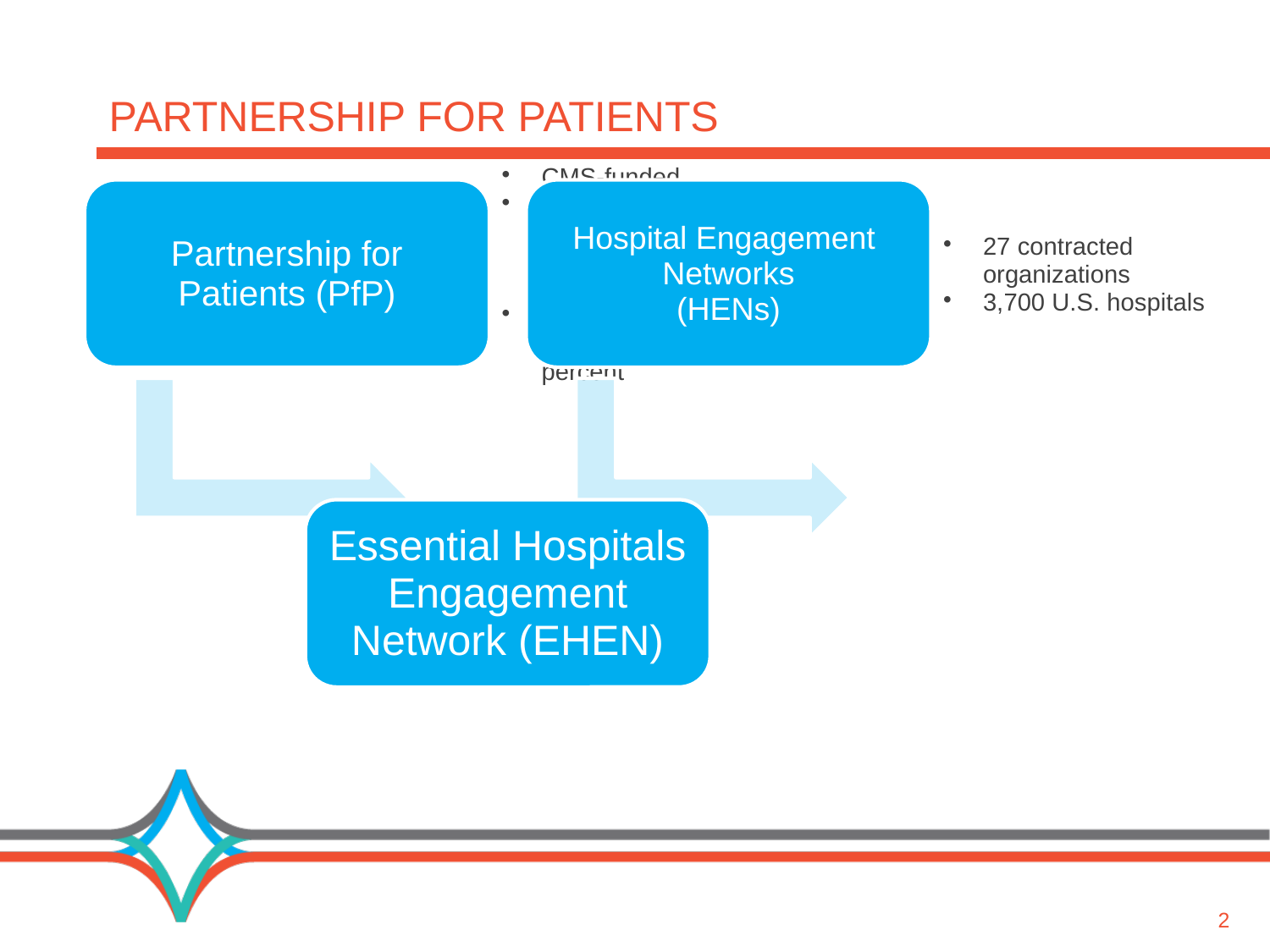

# Partnership for Patients
Partnership for Patients (PfP)
CMS-funded
(HENs)
27 contracted organizations
Essential Hospitals Engagement Network (EHEN)
3,700 U.S. hospitals
Reduce readmissions by 20 percent